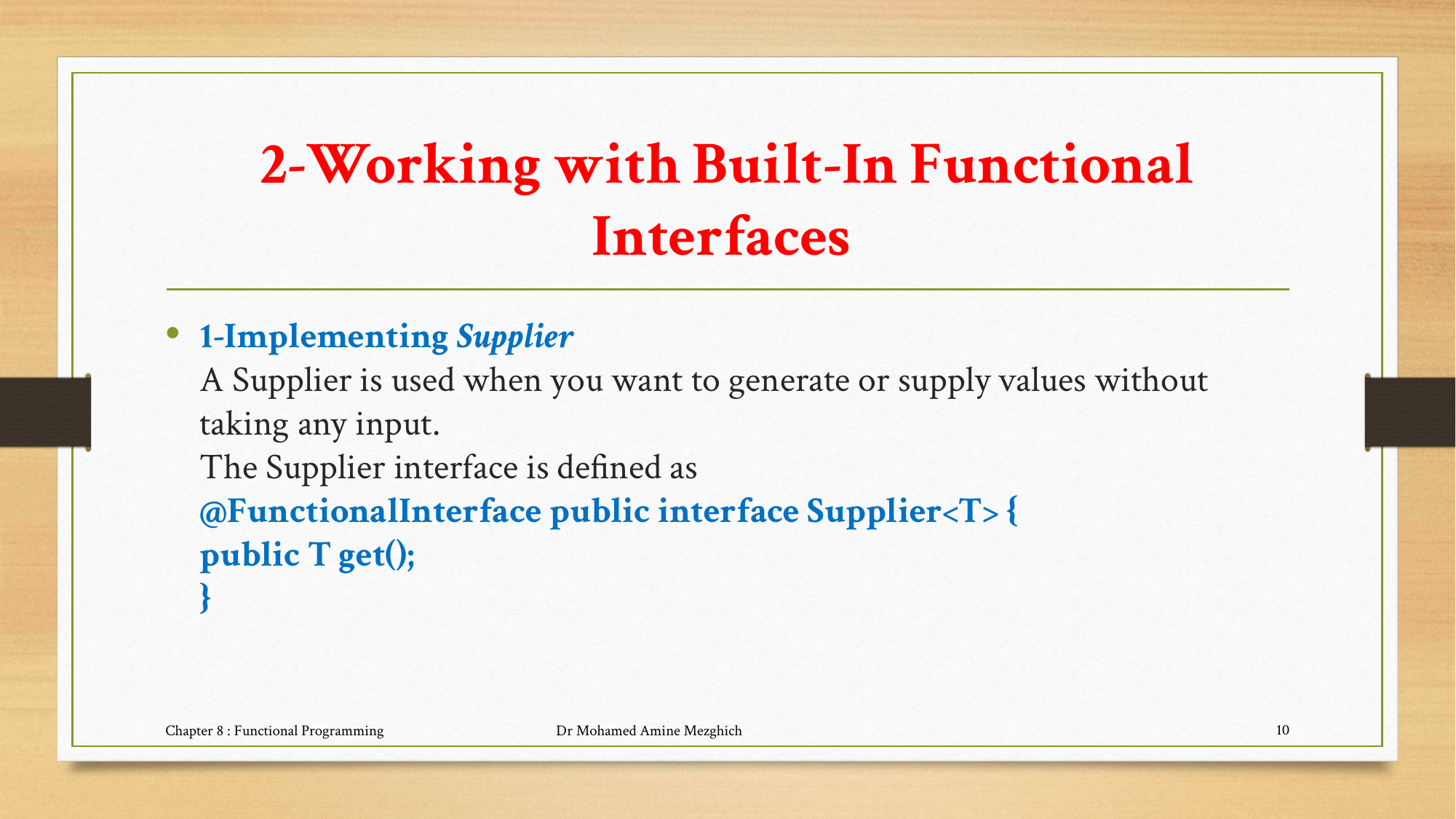

# 2-Working with Built-In Functional Interfaces
1-Implementing Supplier
A Supplier is used when you want to generate or supply values without taking any input.
The Supplier interface is defined as
@FunctionalInterface public interface Supplier<T> {
public T get();
}
Chapter 8 : Functional Programming                                                  Dr Mohamed Amine Mezghich
10